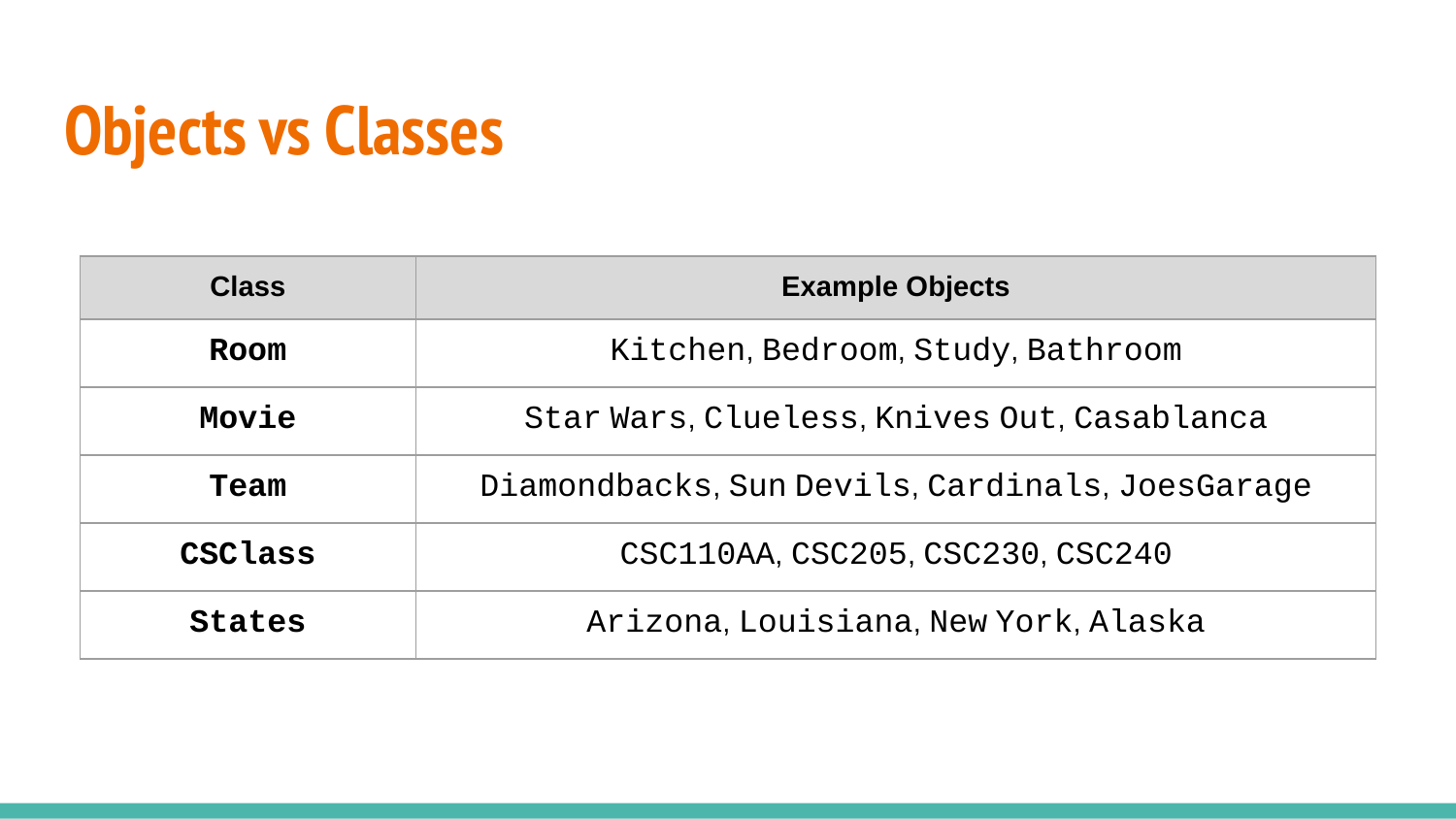

# Objects vs Classes
| Class | Example Objects |
| --- | --- |
| Room | Kitchen, Bedroom, Study, Bathroom |
| Movie | Star Wars, Clueless, Knives Out, Casablanca |
| Team | Diamondbacks, Sun Devils, Cardinals, JoesGarage |
| CSClass | CSC110AA, CSC205, CSC230, CSC240 |
| States | Arizona, Louisiana, New York, Alaska |